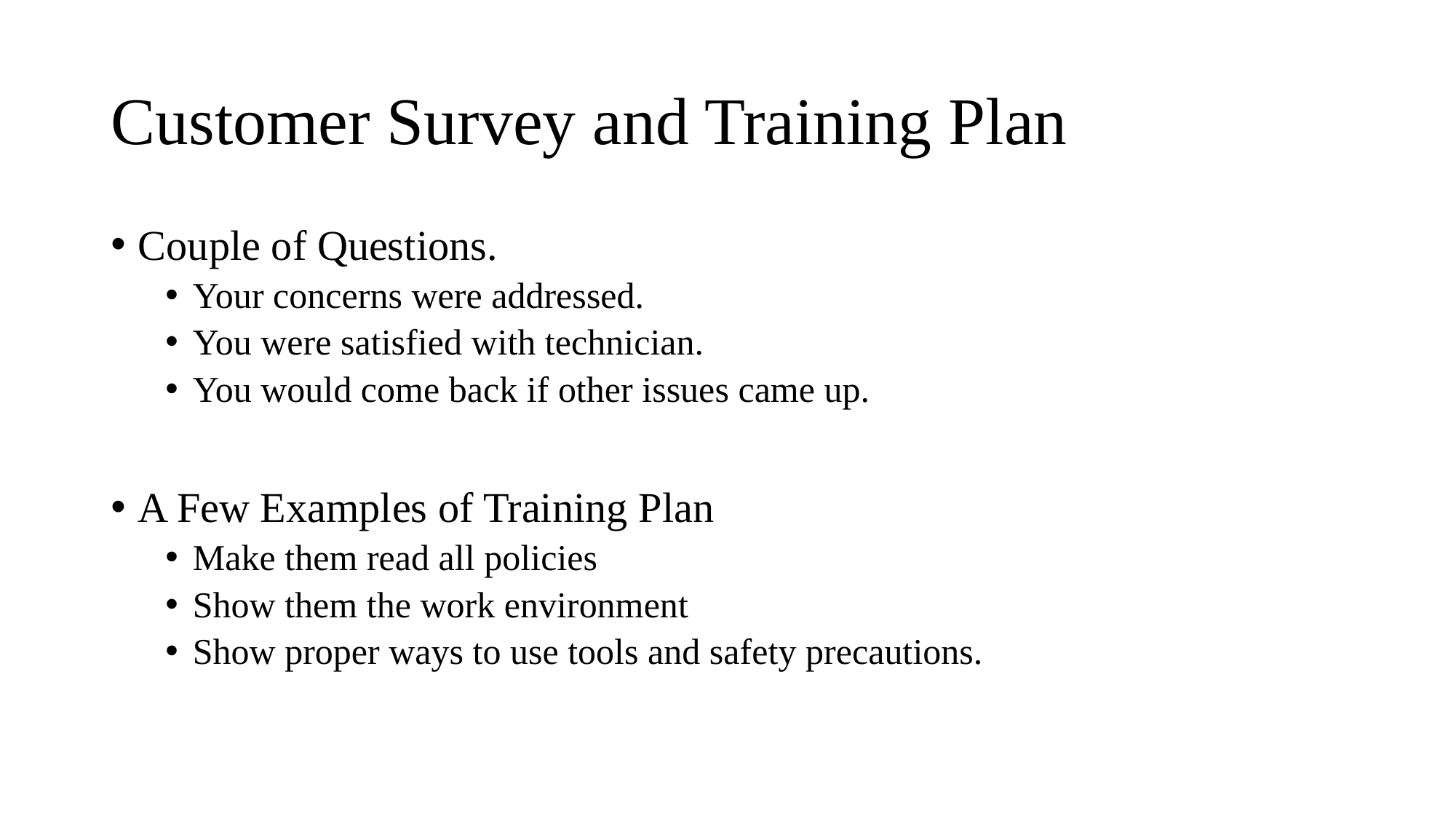

# Customer Survey and Training Plan
Couple of Questions.
Your concerns were addressed.
You were satisfied with technician.
You would come back if other issues came up.

A Few Examples of Training Plan
Make them read all policies
Show them the work environment
Show proper ways to use tools and safety precautions.